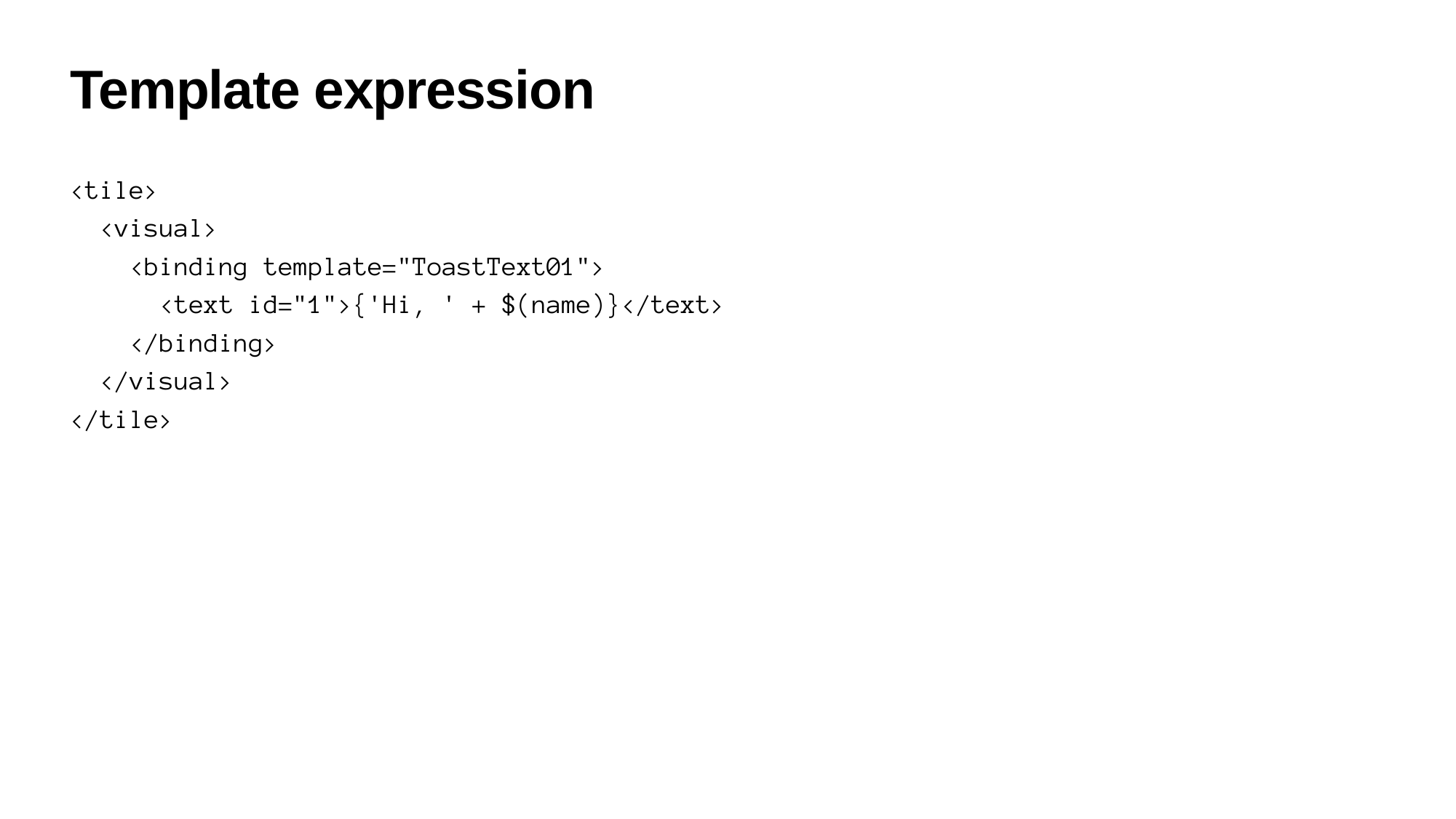

# Template expression
<tile>
  <visual>
    <binding template="ToastText01">
      <text id="1">{'Hi, ' + $(name)}</text>
    </binding>
  </visual>
</tile>